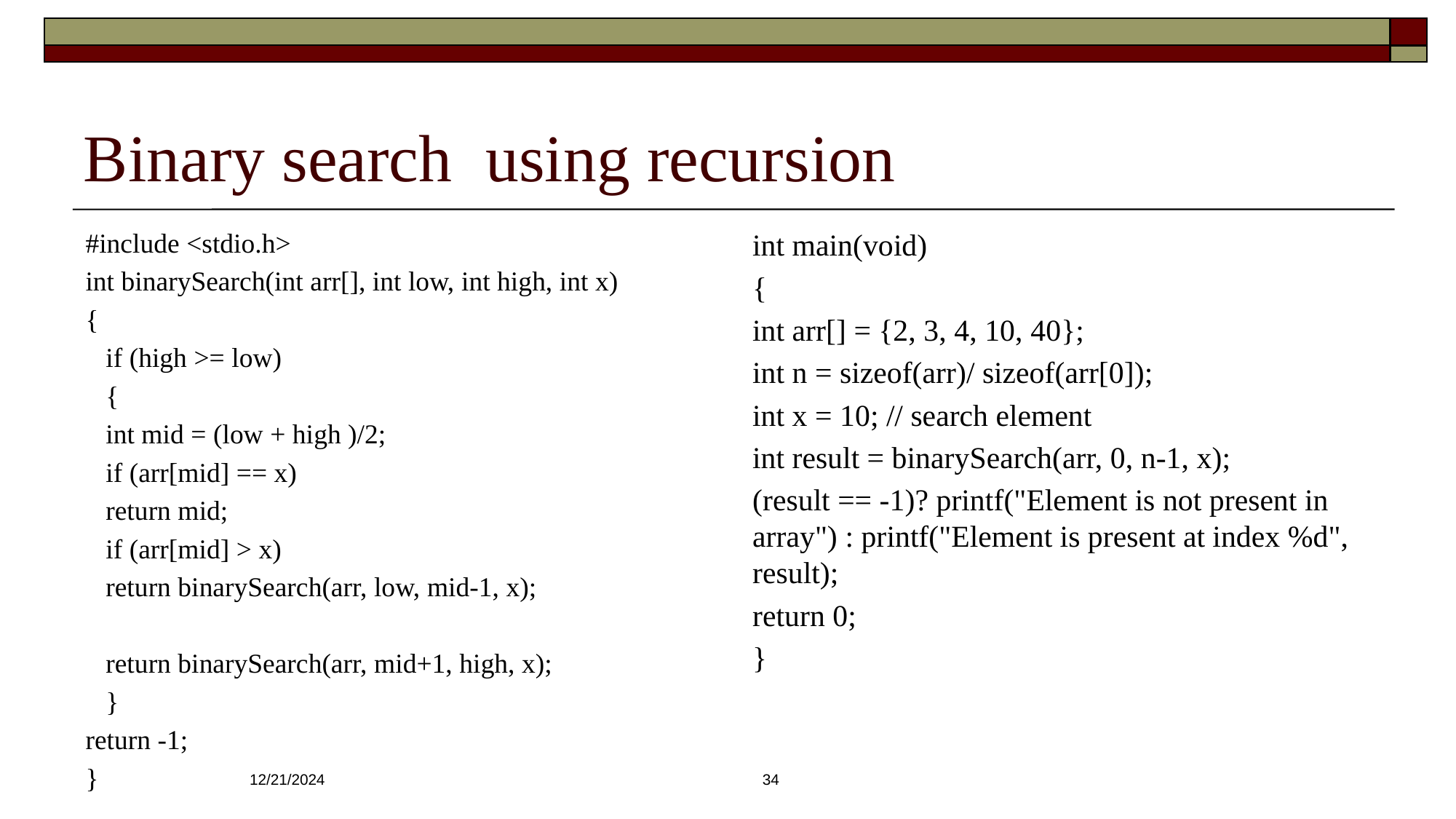

# Binary search  using recursion
#include <stdio.h>
int binarySearch(int arr[], int low, int high, int x)
{
if (high >= low)
{
int mid = (low + high )/2;
if (arr[mid] == x)
return mid;
if (arr[mid] > x)
return binarySearch(arr, low, mid-1, x);

return binarySearch(arr, mid+1, high, x);
}
return -1;
}
int main(void)
{
int arr[] = {2, 3, 4, 10, 40};
int n = sizeof(arr)/ sizeof(arr[0]);
int x = 10; // search element
int result = binarySearch(arr, 0, n-1, x);
(result == -1)? printf("Element is not present in array") : printf("Element is present at index %d", result);
return 0;
}

12/21/2024
34